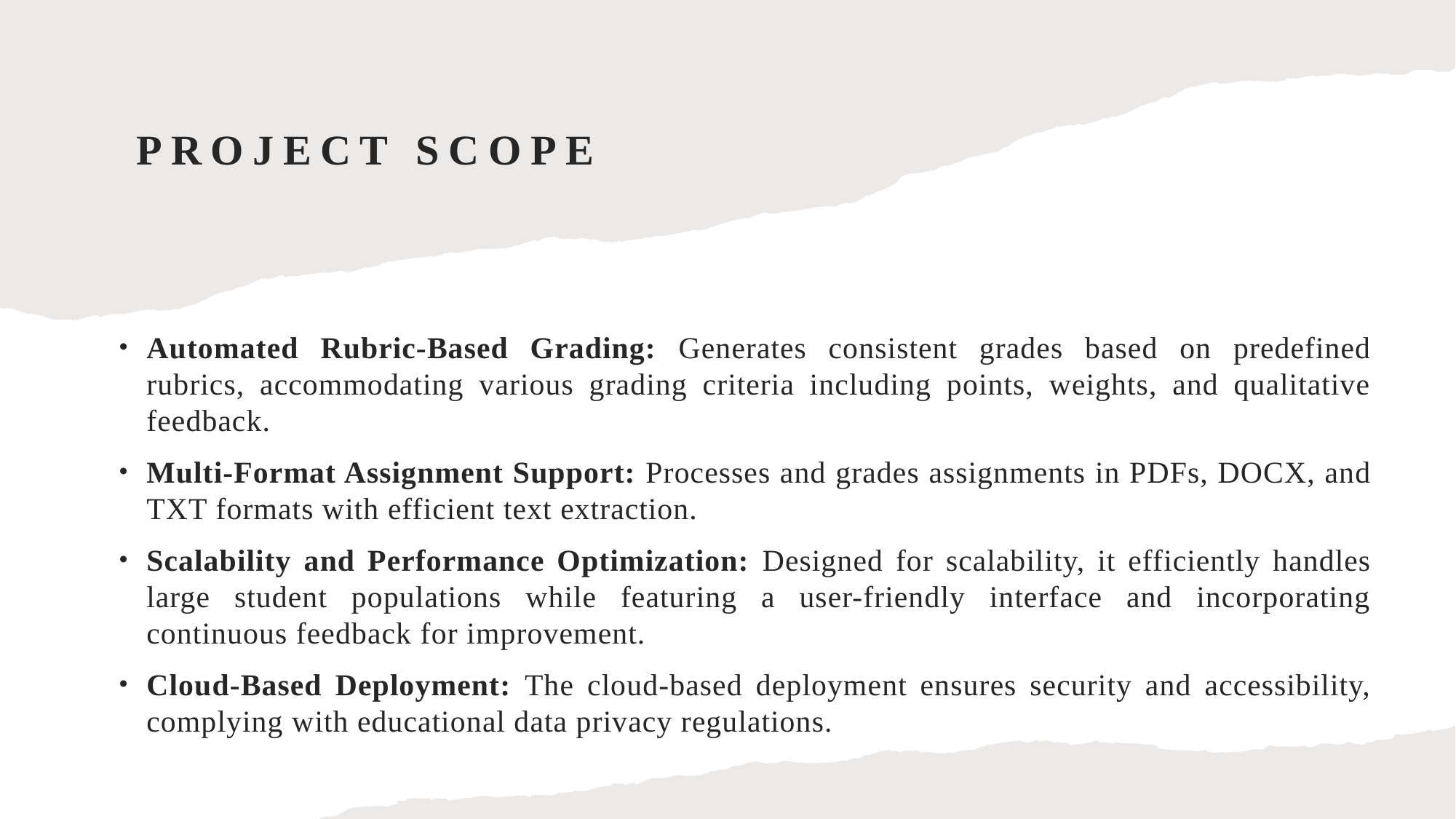

# PROJECT SCOPE
Automated Rubric-Based Grading: Generates consistent grades based on predefined rubrics, accommodating various grading criteria including points, weights, and qualitative feedback.
Multi-Format Assignment Support: Processes and grades assignments in PDFs, DOCX, and TXT formats with efficient text extraction.
Scalability and Performance Optimization: Designed for scalability, it efficiently handles large student populations while featuring a user-friendly interface and incorporating continuous feedback for improvement.
Cloud-Based Deployment: The cloud-based deployment ensures security and accessibility, complying with educational data privacy regulations.